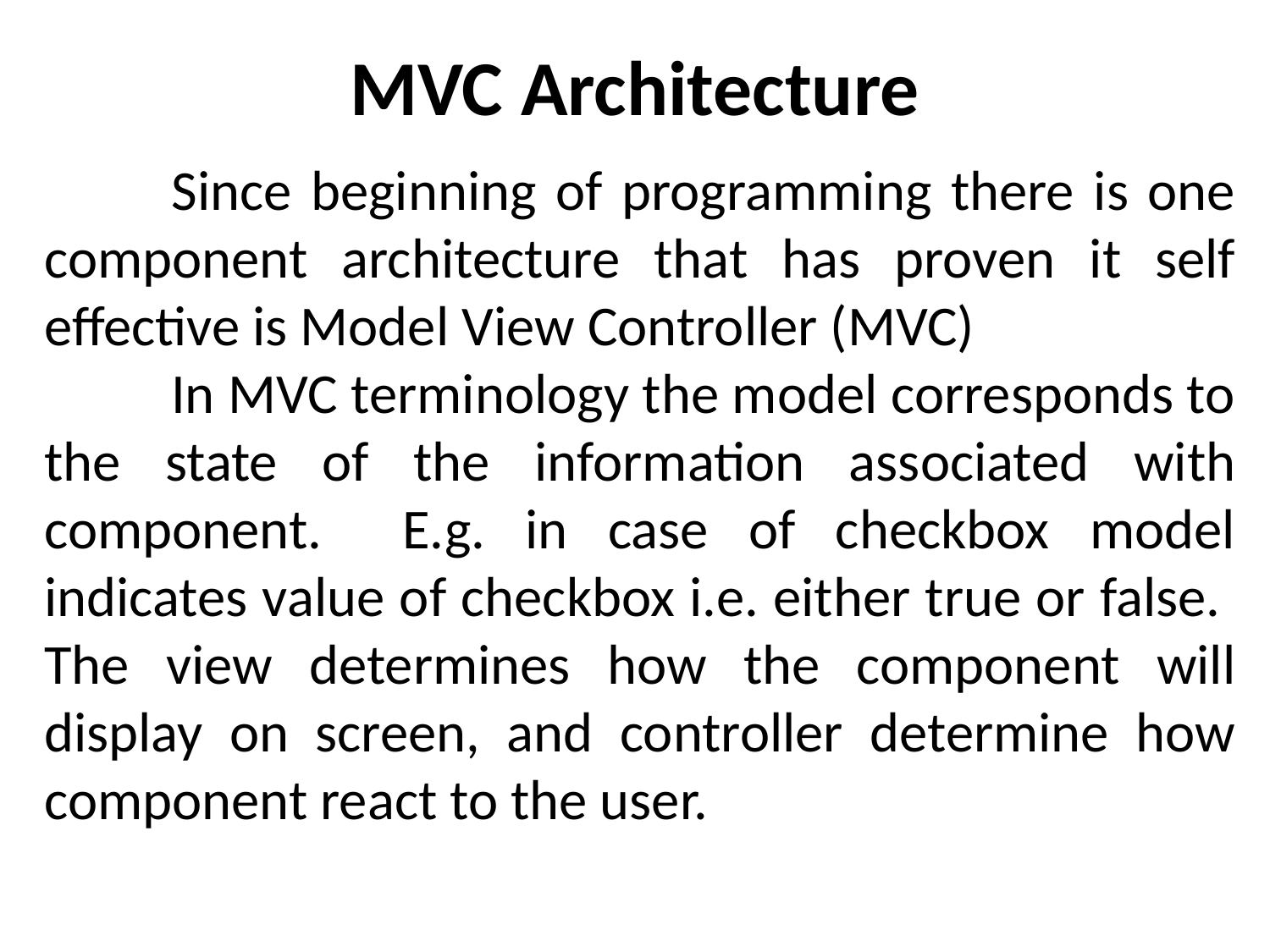

# MVC Architecture
	Since beginning of programming there is one component architecture that has proven it self effective is Model View Controller (MVC)
	In MVC terminology the model corresponds to the state of the information associated with component.  E.g. in case of checkbox model indicates value of checkbox i.e. either true or false.  The view determines how the component will display on screen, and controller determine how component react to the user.